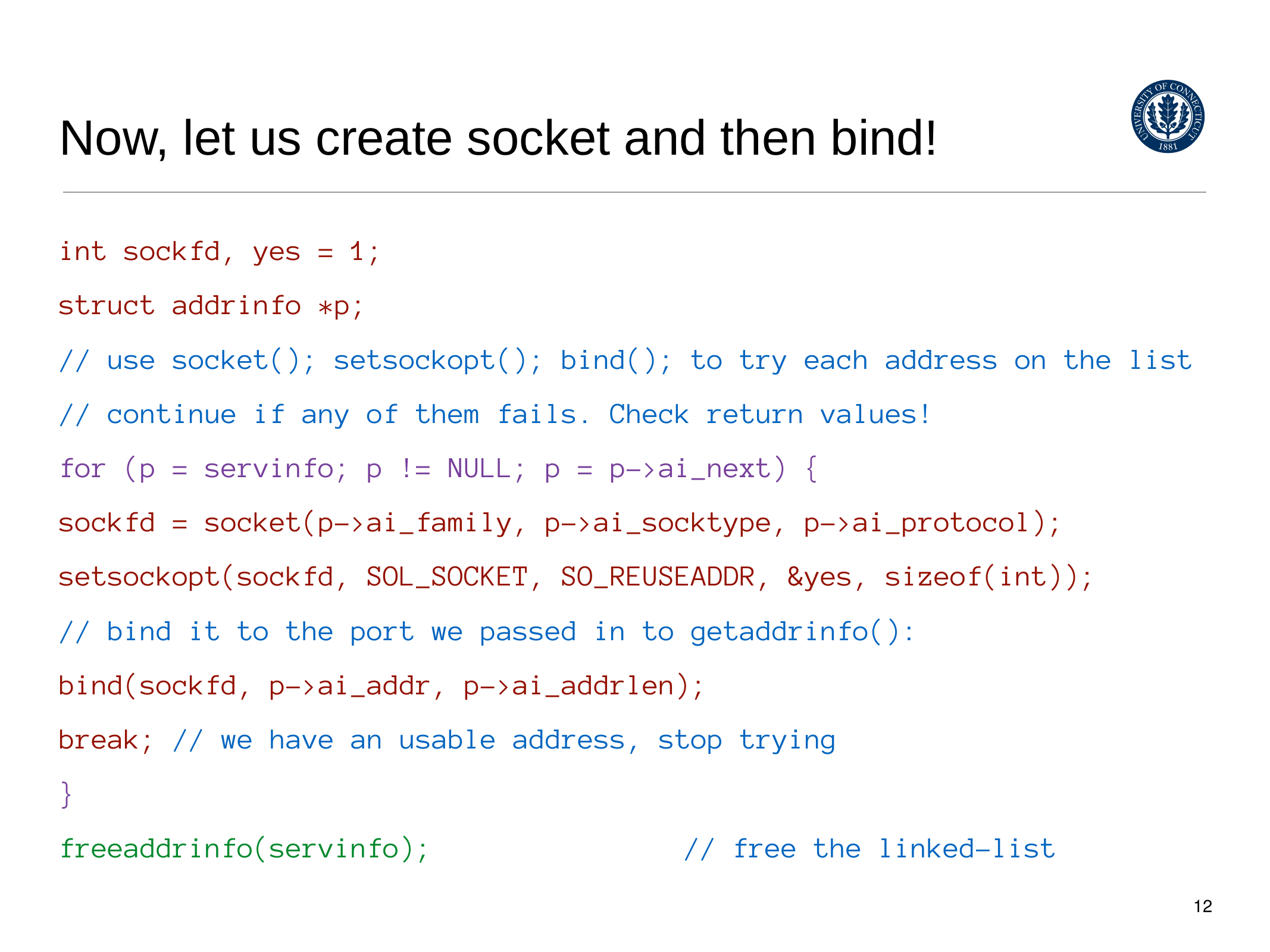

# Now, let us create socket and then bind!
int sockfd, yes = 1;
struct addrinfo *p;
// use socket(); setsockopt(); bind(); to try each address on the list
// continue if any of them fails. Check return values!
for (p = servinfo; p != NULL; p = p->ai_next) {
sockfd = socket(p->ai_family, p->ai_socktype, p->ai_protocol);
setsockopt(sockfd, SOL_SOCKET, SO_REUSEADDR, &yes, sizeof(int));
// bind it to the port we passed in to getaddrinfo():
bind(sockfd, p->ai_addr, p->ai_addrlen);
break; // we have an usable address, stop trying
}
freeaddrinfo(servinfo); 			// free the linked-list
12